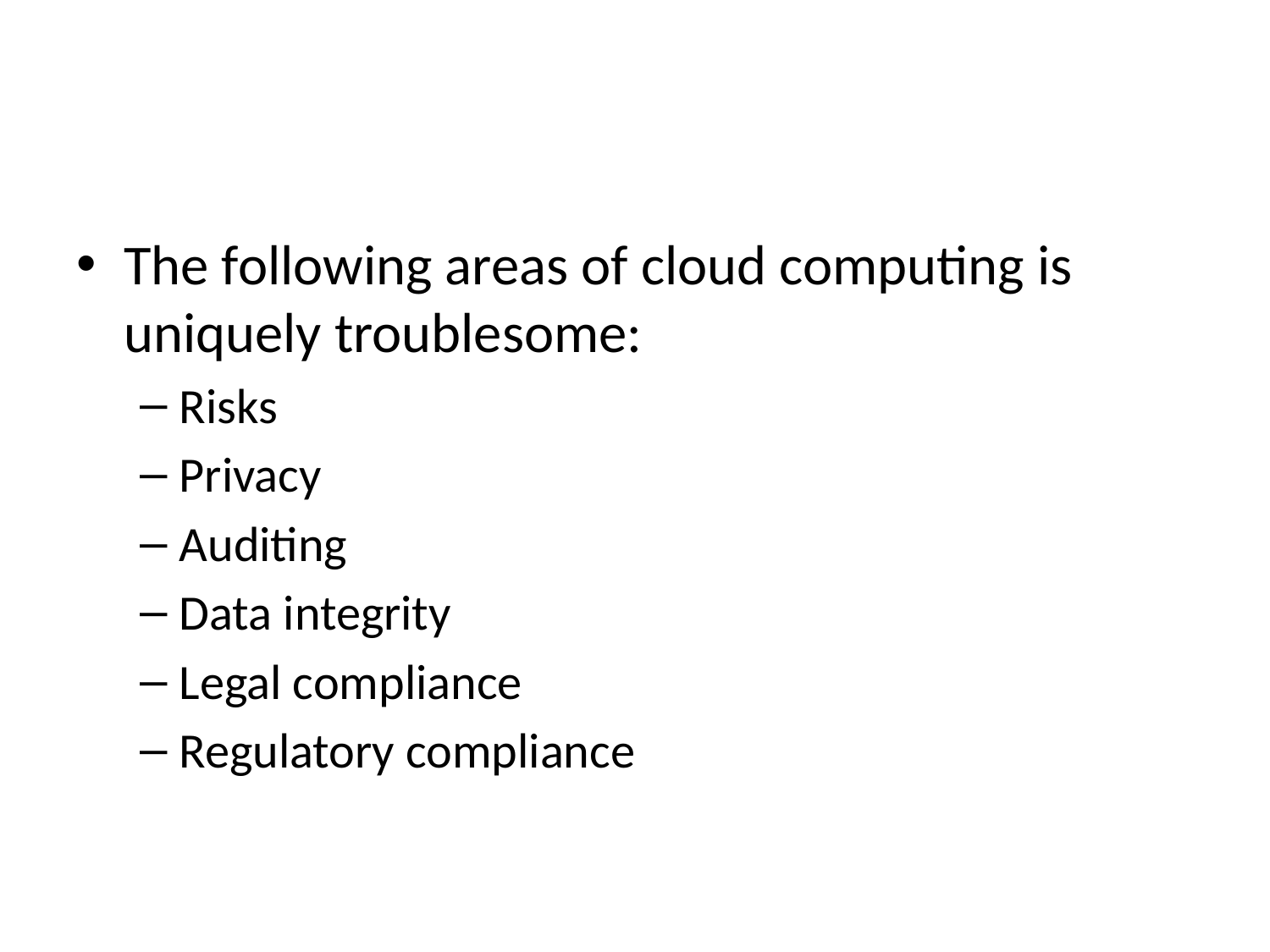

#
The following areas of cloud computing is uniquely troublesome:
Risks
Privacy
Auditing
Data integrity
Legal compliance
Regulatory compliance